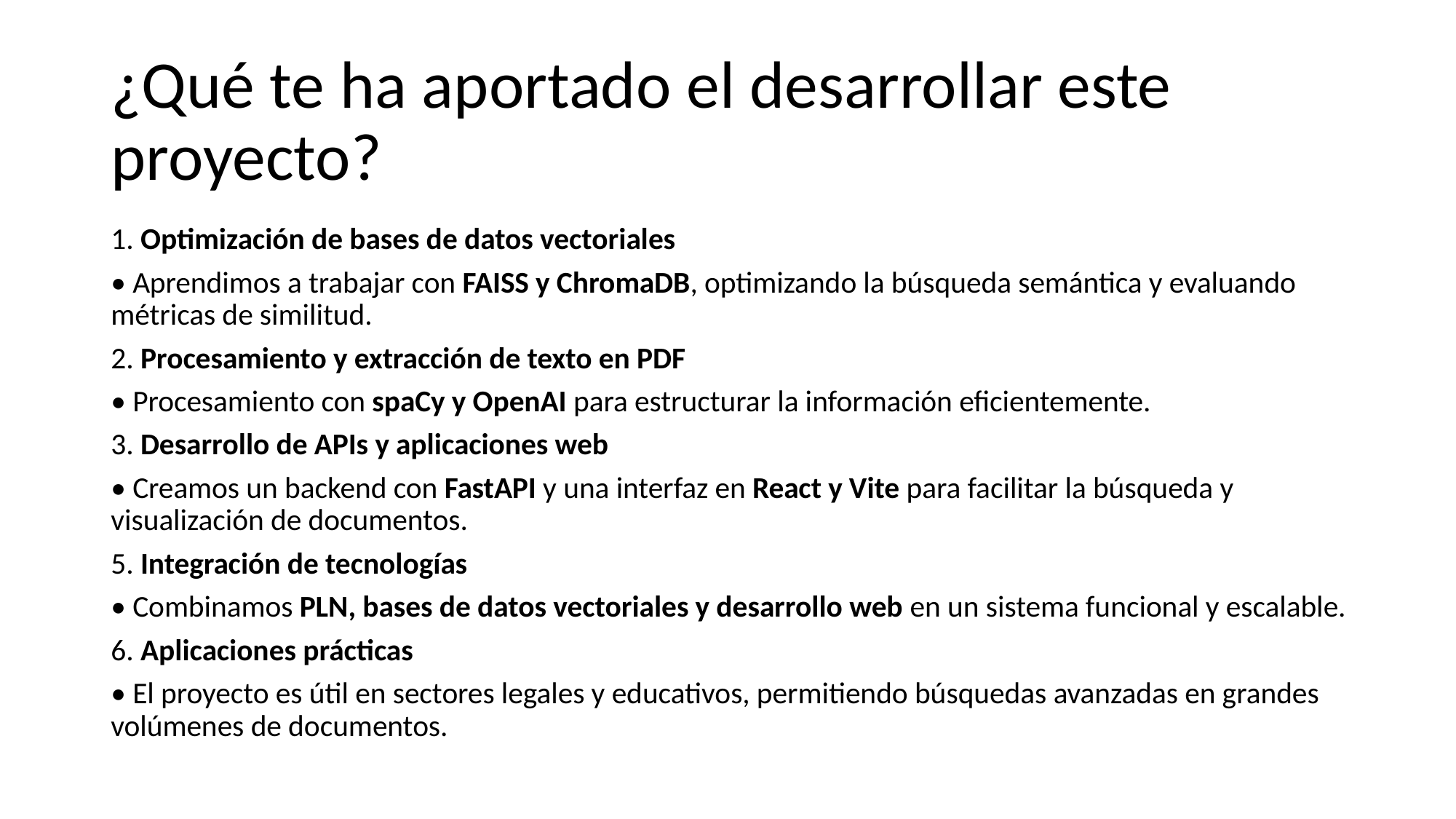

# ¿Qué te ha aportado el desarrollar este proyecto?
1. Optimización de bases de datos vectoriales
• Aprendimos a trabajar con FAISS y ChromaDB, optimizando la búsqueda semántica y evaluando métricas de similitud.
2. Procesamiento y extracción de texto en PDF
• Procesamiento con spaCy y OpenAI para estructurar la información eficientemente.
3. Desarrollo de APIs y aplicaciones web
• Creamos un backend con FastAPI y una interfaz en React y Vite para facilitar la búsqueda y visualización de documentos.
5. Integración de tecnologías
• Combinamos PLN, bases de datos vectoriales y desarrollo web en un sistema funcional y escalable.
6. Aplicaciones prácticas
• El proyecto es útil en sectores legales y educativos, permitiendo búsquedas avanzadas en grandes volúmenes de documentos.